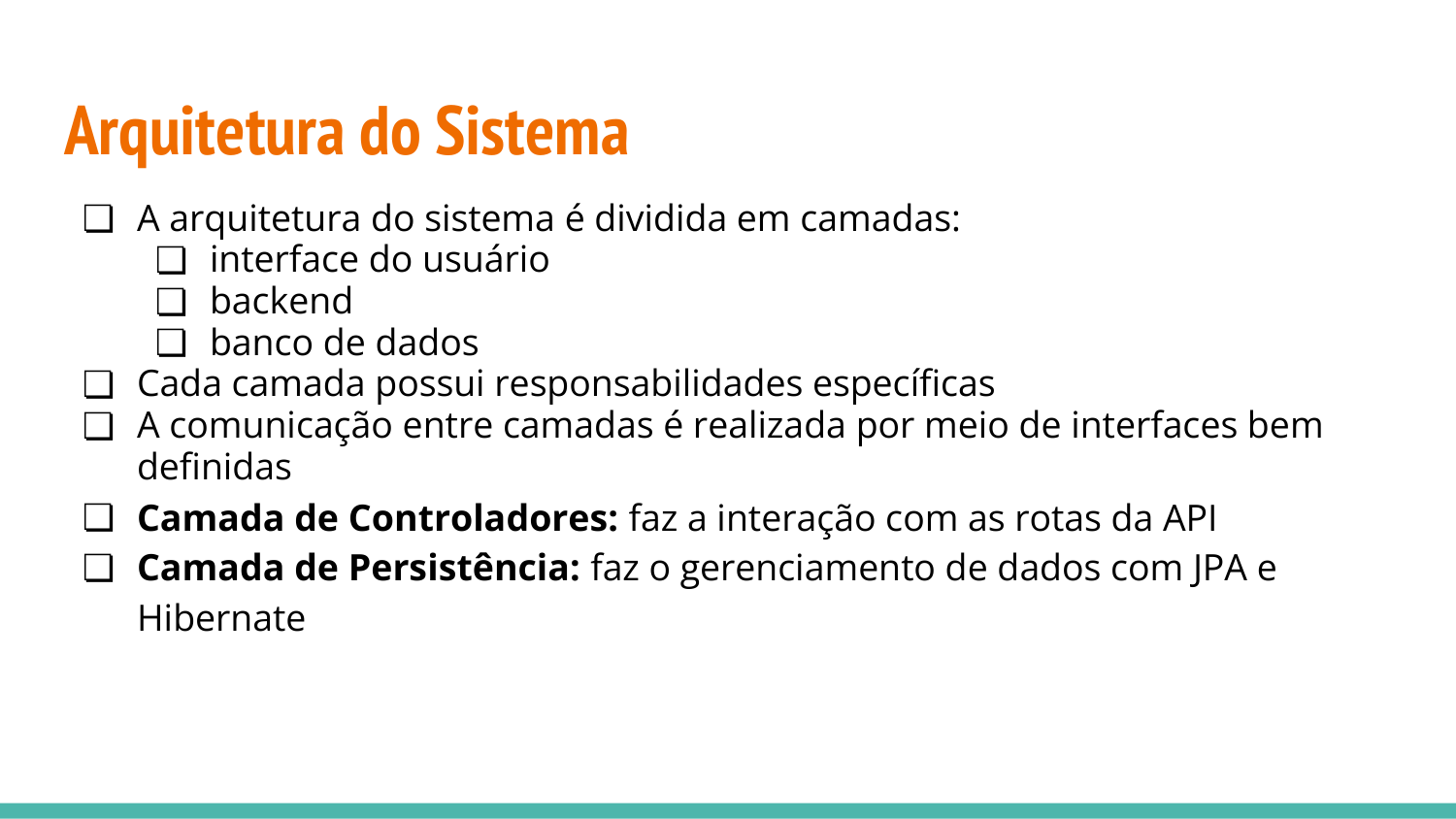

# Arquitetura do Sistema
A arquitetura do sistema é dividida em camadas:
interface do usuário
backend
banco de dados
Cada camada possui responsabilidades específicas
A comunicação entre camadas é realizada por meio de interfaces bem definidas
Camada de Controladores: faz a interação com as rotas da API
Camada de Persistência: faz o gerenciamento de dados com JPA e Hibernate